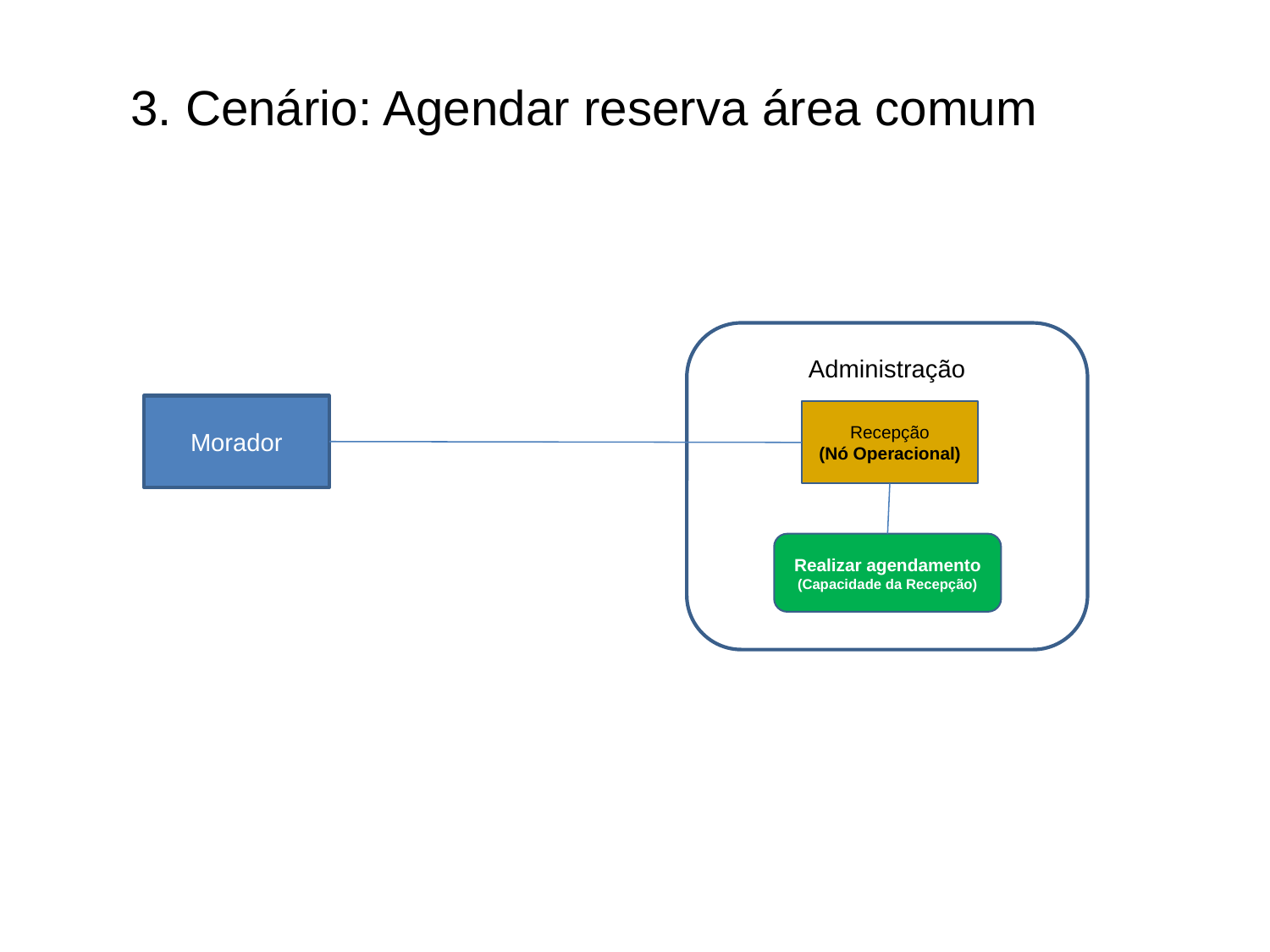

3. Cenário: Agendar reserva área comum

Administração

Morador
Recepção
(Nó Operacional)
Realizar agendamento
(Capacidade da Recepção)